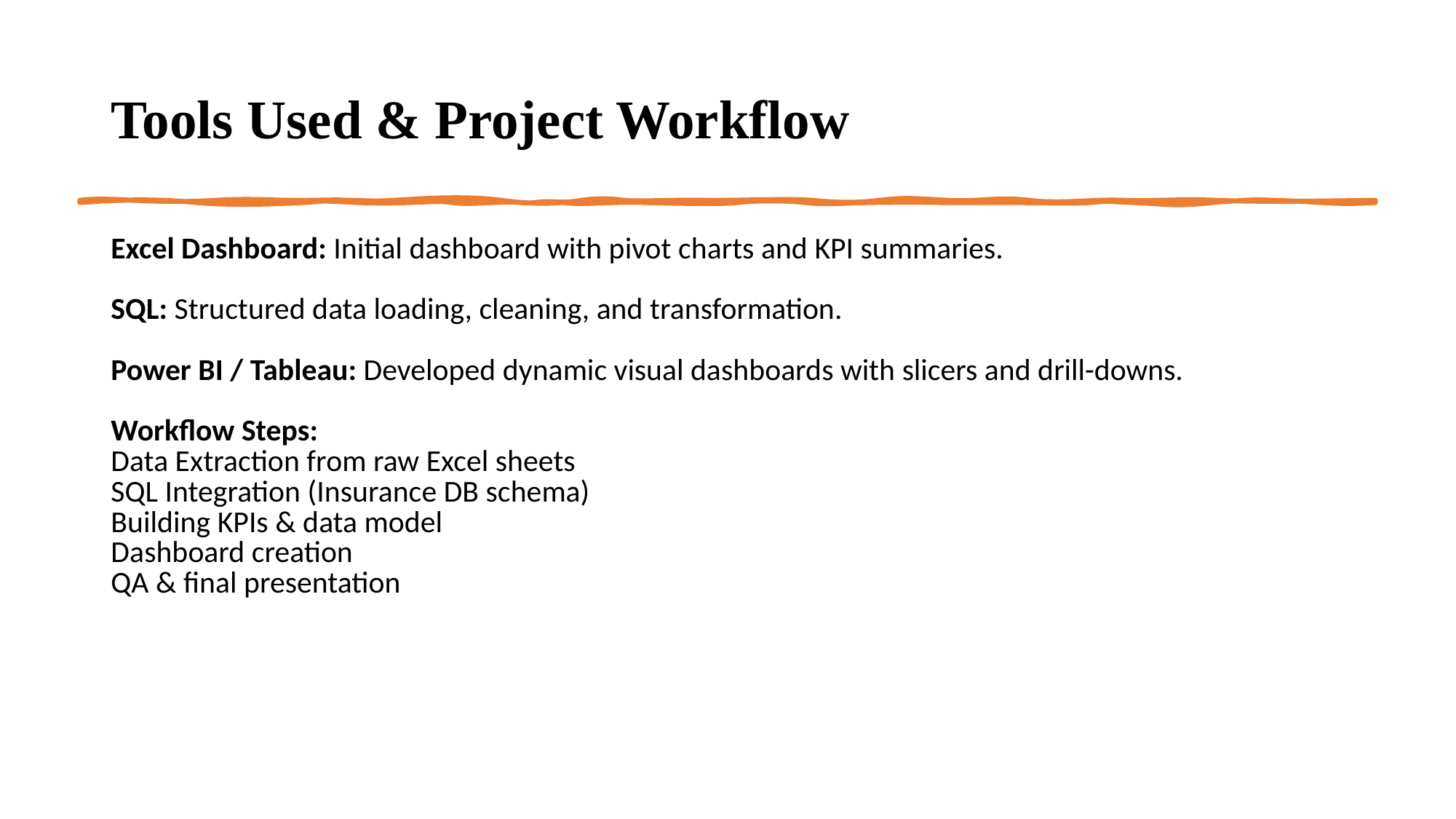

Tools Used & Project Workflow

Excel Dashboard: Initial dashboard with pivot charts and KPI summaries.

SQL: Structured data loading, cleaning, and transformation.

Power BI / Tableau: Developed dynamic visual dashboards with slicers and drill-downs.

Workflow Steps:
Data Extraction from raw Excel sheets
SQL Integration (Insurance DB schema)
Building KPIs & data model
Dashboard creation
QA & final presentation